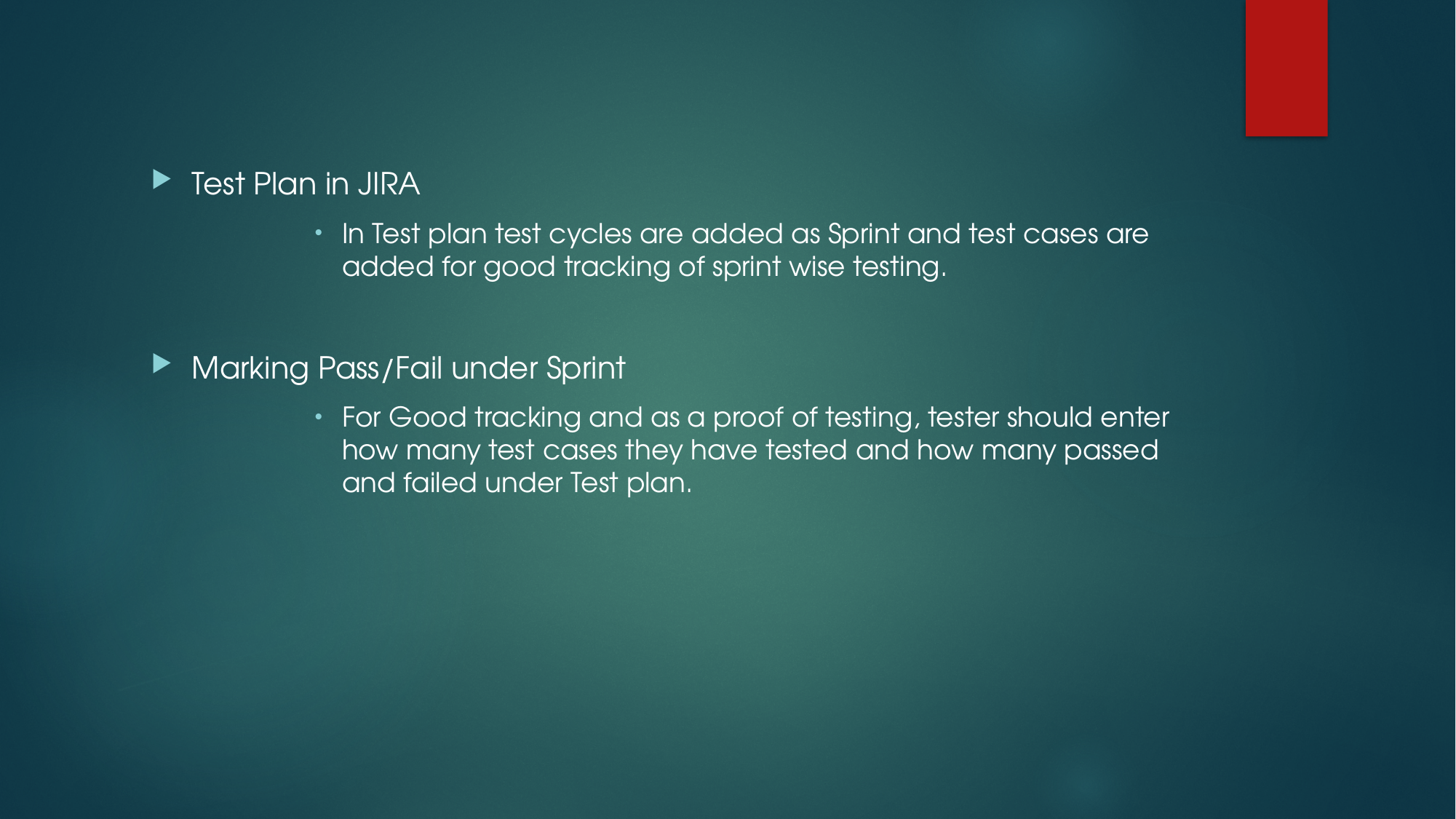

Test Plan in JIRA
In Test plan test cycles are added as Sprint and test cases are added for good tracking of sprint wise testing.

Marking Pass/Fail under Sprint
For Good tracking and as a proof of testing, tester should enter how many test cases they have tested and how many passed and failed under Test plan.